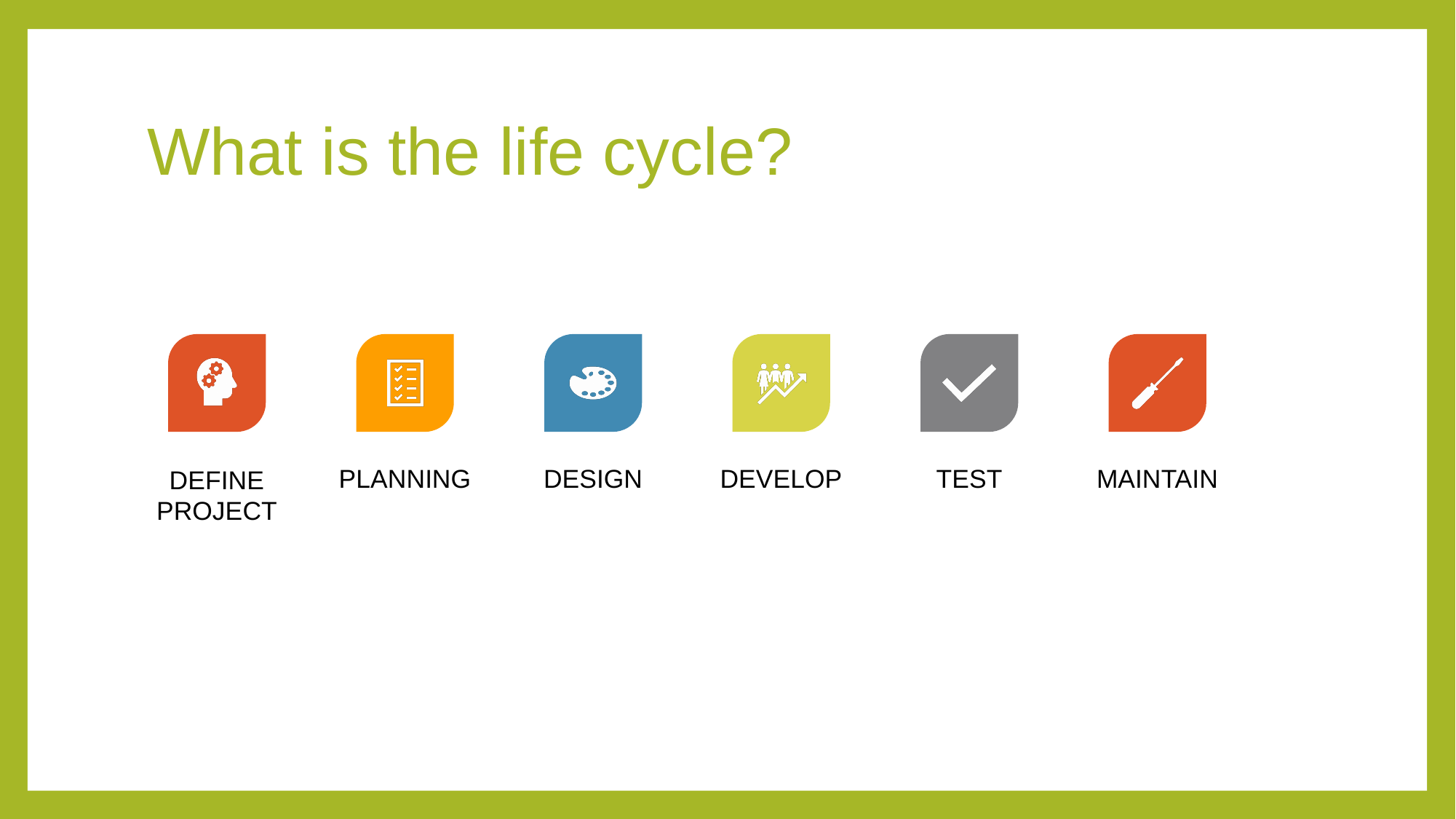

# What is the life cycle?
Define Project
Planning
Design
Develop
Test
Maintain